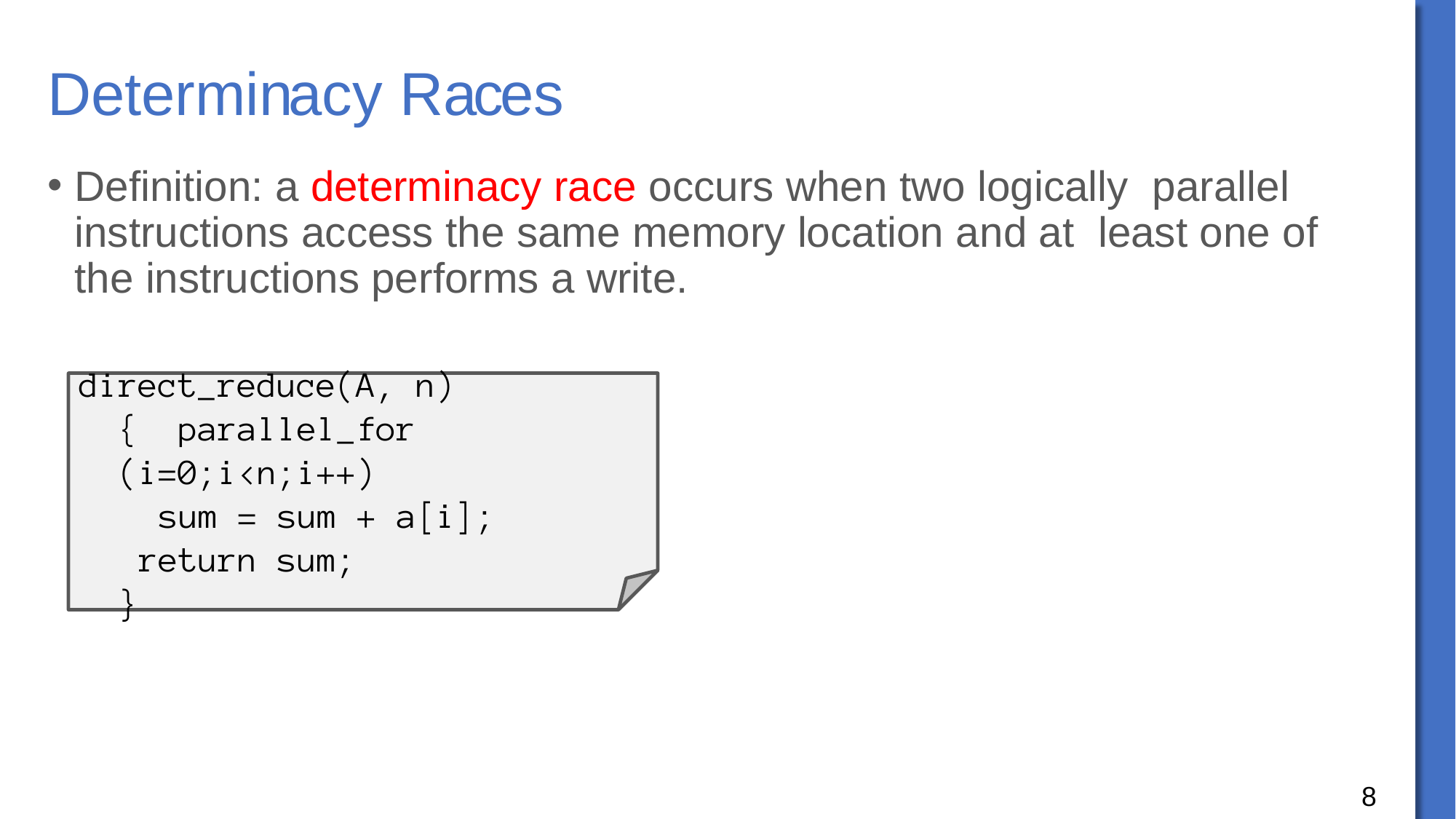

# Determinacy Races
Definition: a determinacy race occurs when two logically  parallel instructions access the same memory location and at  least one of the instructions performs a write.

direct_reduce(A, n) {  parallel_for (i=0;i<n;i++)
sum = sum + a[i];  return sum;
}

8